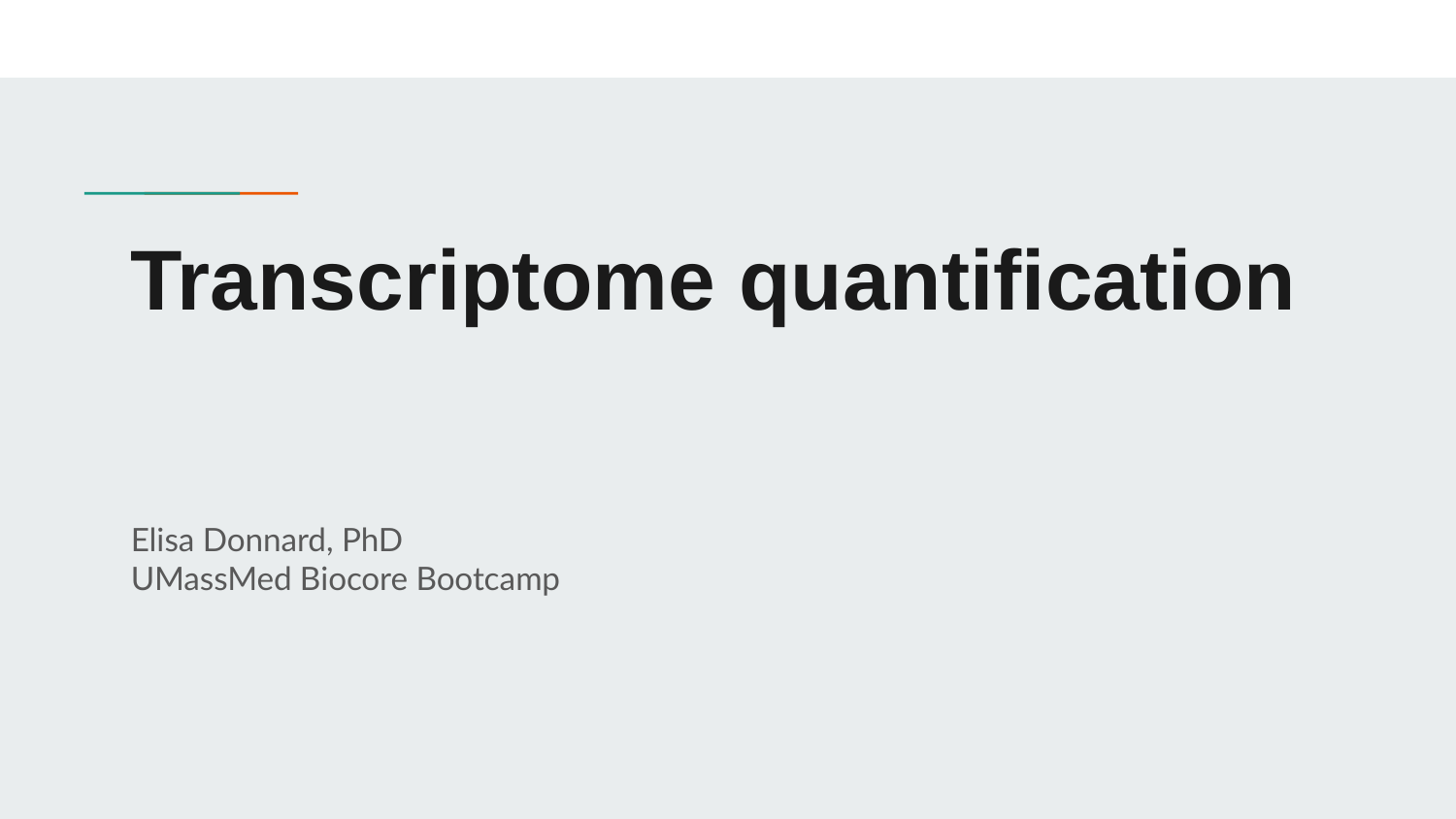

# Transcriptome quantification
Elisa Donnard, PhD
UMassMed Biocore Bootcamp